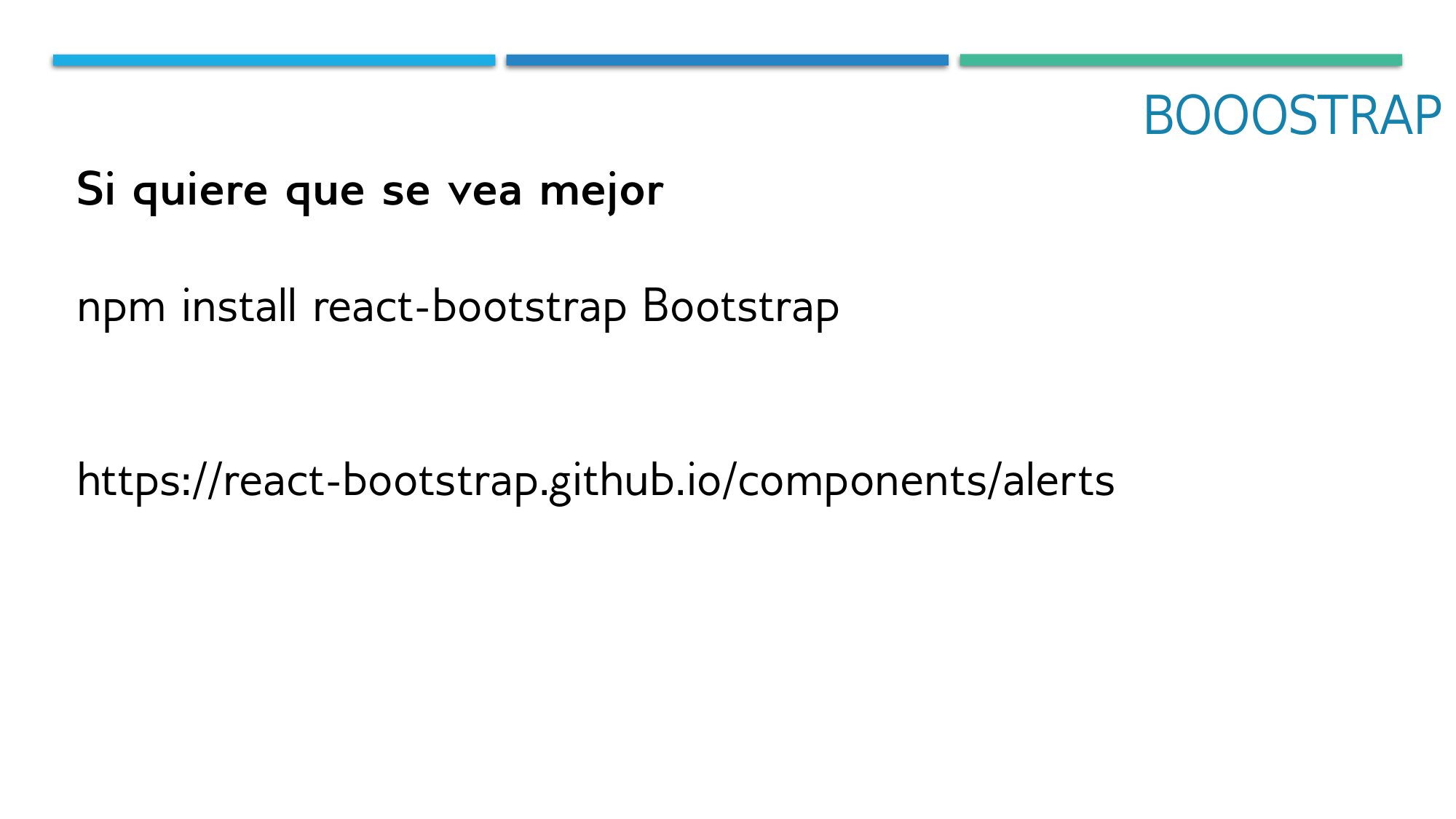

Booostrap
Si quiere que se vea mejor

npm install react-bootstrap Bootstrap

https://react-bootstrap.github.io/components/alerts